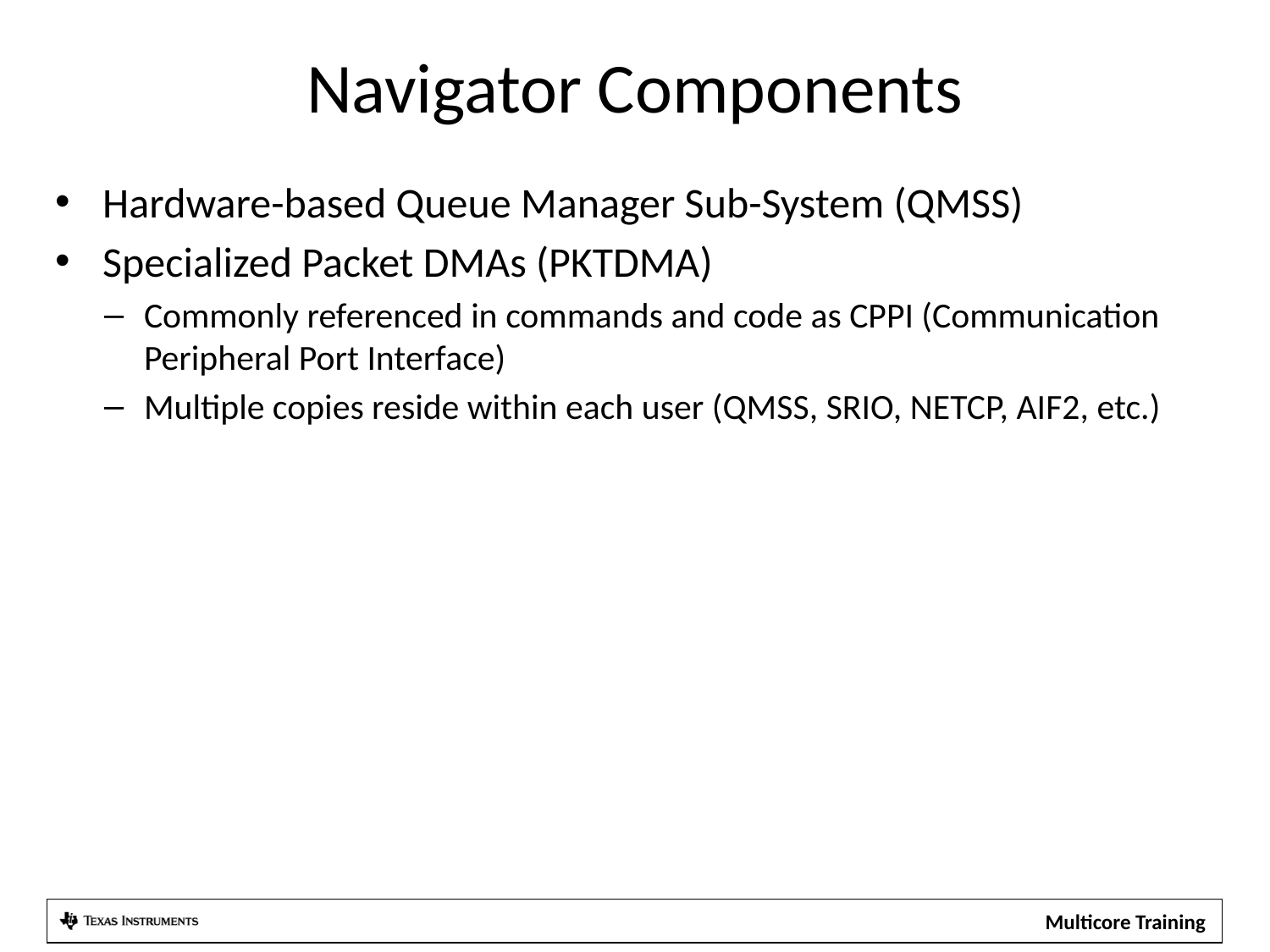

# Navigator Components
Hardware-based Queue Manager Sub-System (QMSS)
Specialized Packet DMAs (PKTDMA)
Commonly referenced in commands and code as CPPI (Communication Peripheral Port Interface)
Multiple copies reside within each user (QMSS, SRIO, NETCP, AIF2, etc.)